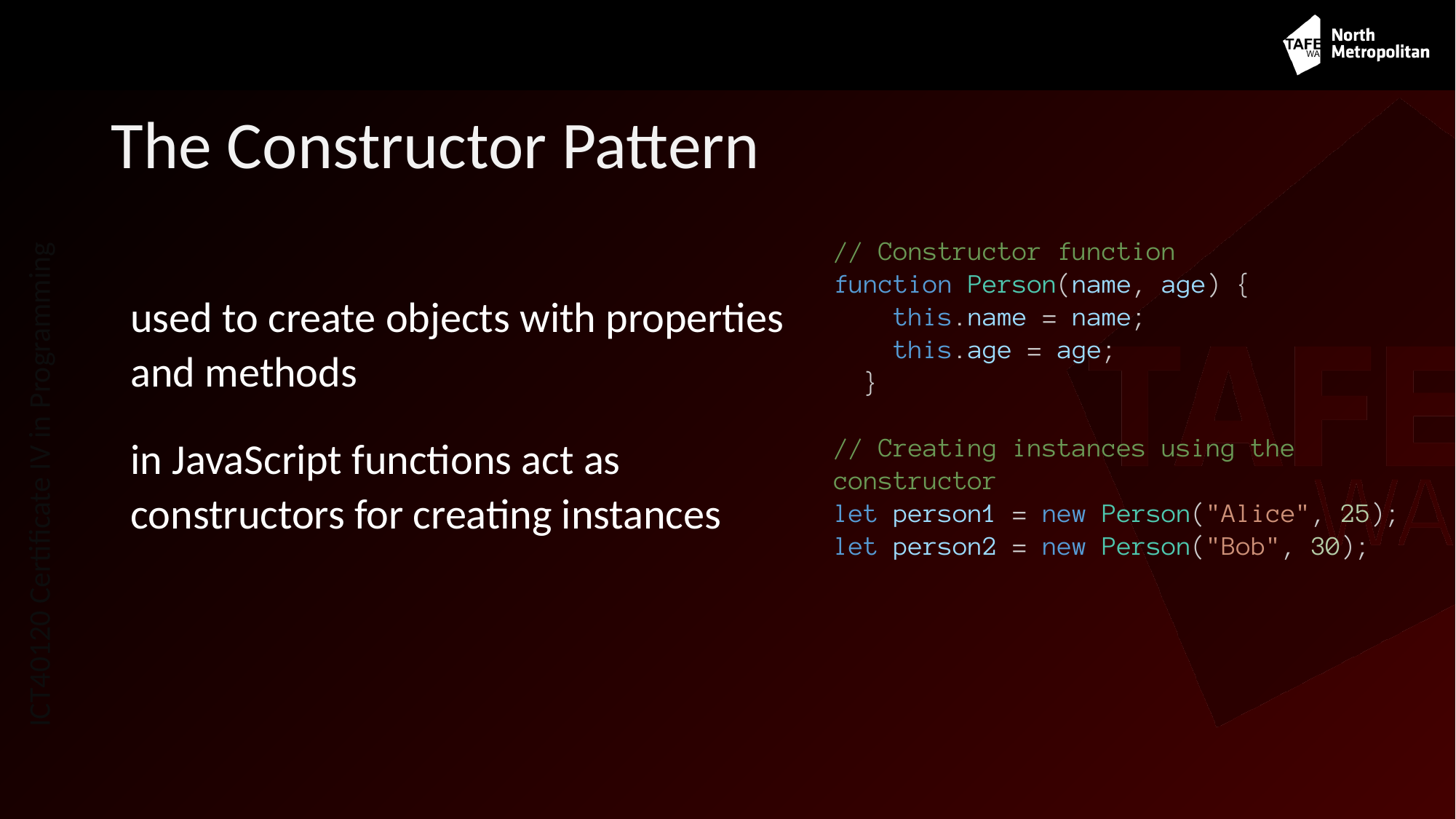

# The Constructor Pattern
// Constructor function
function Person(name, age) {
    this.name = name;
    this.age = age;
  }

// Creating instances using the constructor
let person1 = new Person("Alice", 25);
let person2 = new Person("Bob", 30);

used to create objects with properties and methods
in JavaScript functions act as constructors for creating instances